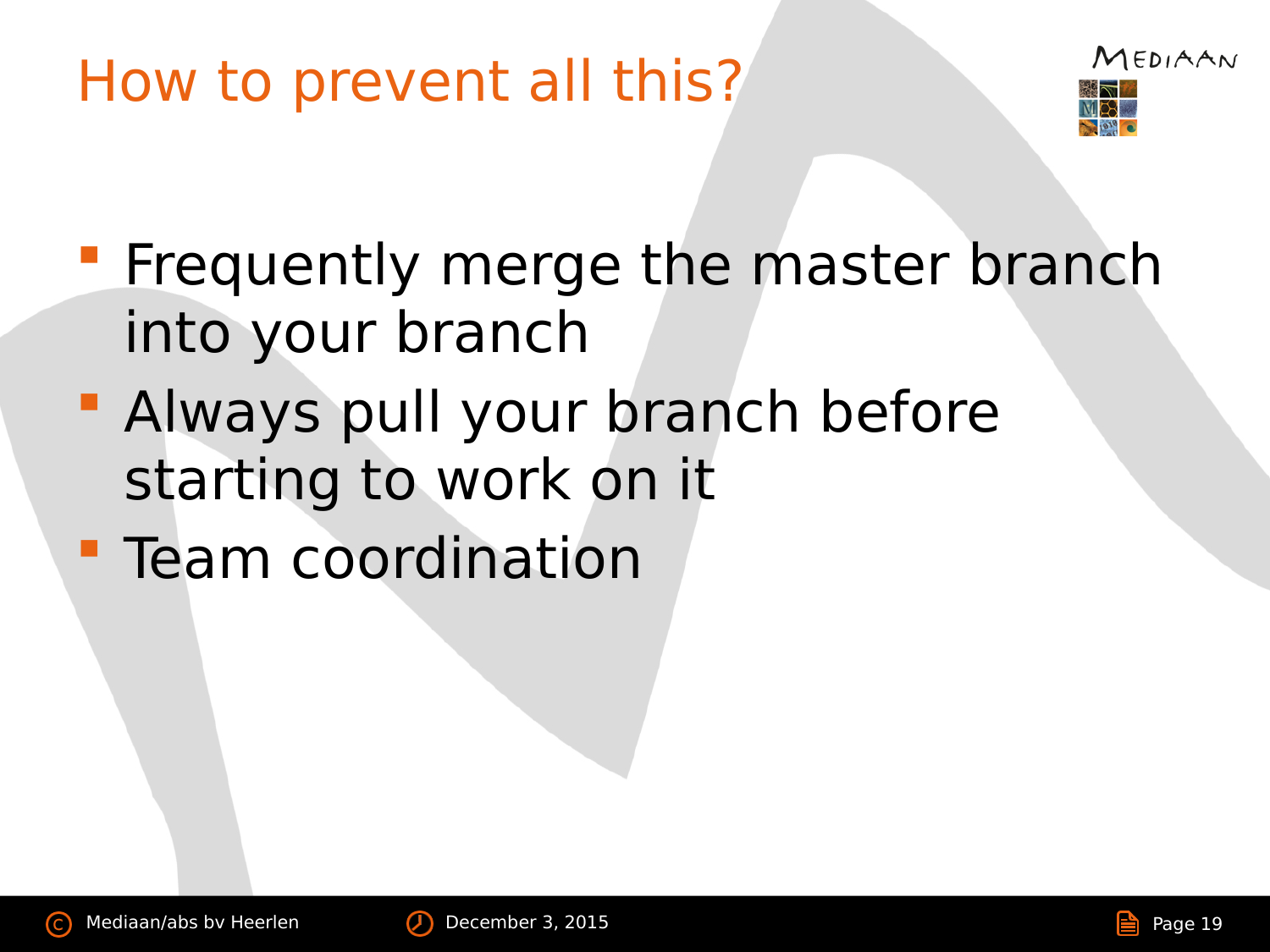

# How to prevent all this?
Frequently merge the master branch into your branch
Always pull your branch before starting to work on it
Team coordination